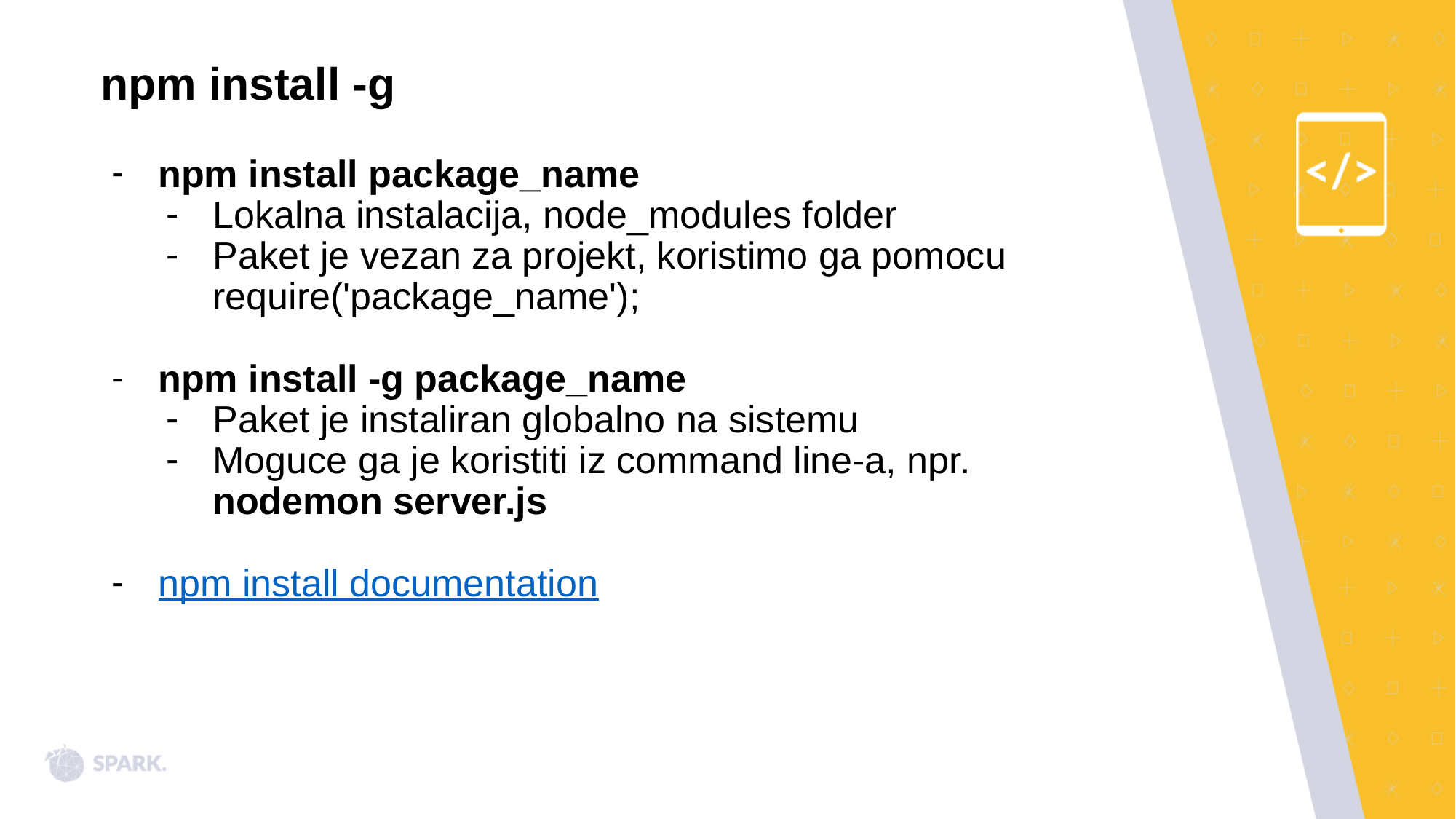

npm install -g
npm install package_name
Lokalna instalacija, node_modules folder
Paket je vezan za projekt, koristimo ga pomocu require('package_name');

npm install -g package_name
Paket je instaliran globalno na sistemu
Moguce ga je koristiti iz command line-a, npr. nodemon server.js

npm install documentation